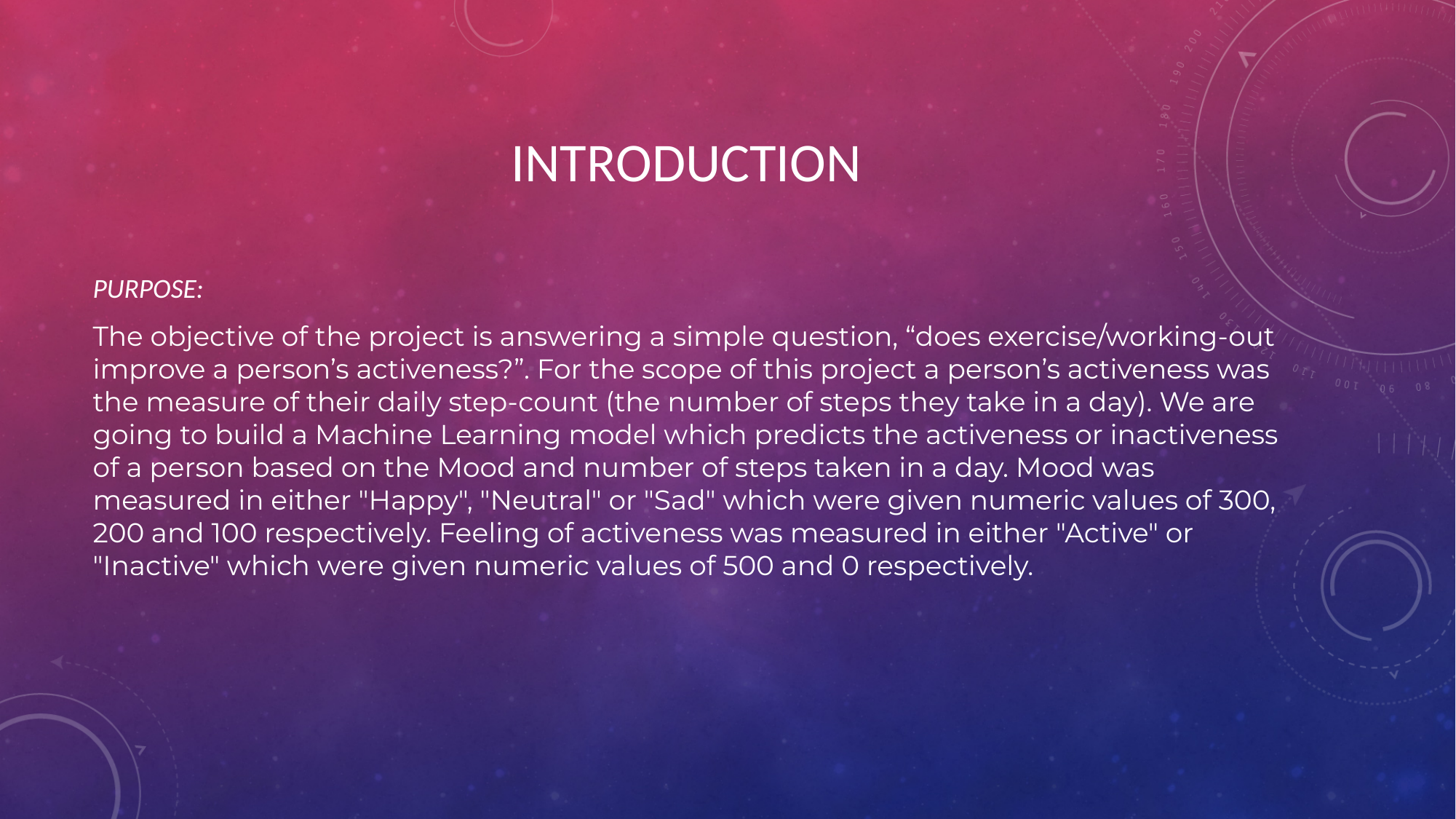

# INTRODUCTION
PURPOSE:
The objective of the project is answering a simple question, “does exercise/working-out improve a person’s activeness?”. For the scope of this project a person’s activeness was the measure of their daily step-count (the number of steps they take in a day). We are going to build a Machine Learning model which predicts the activeness or inactiveness of a person based on the Mood and number of steps taken in a day. Mood was measured in either "Happy", "Neutral" or "Sad" which were given numeric values of 300, 200 and 100 respectively. Feeling of activeness was measured in either "Active" or "Inactive" which were given numeric values of 500 and 0 respectively.